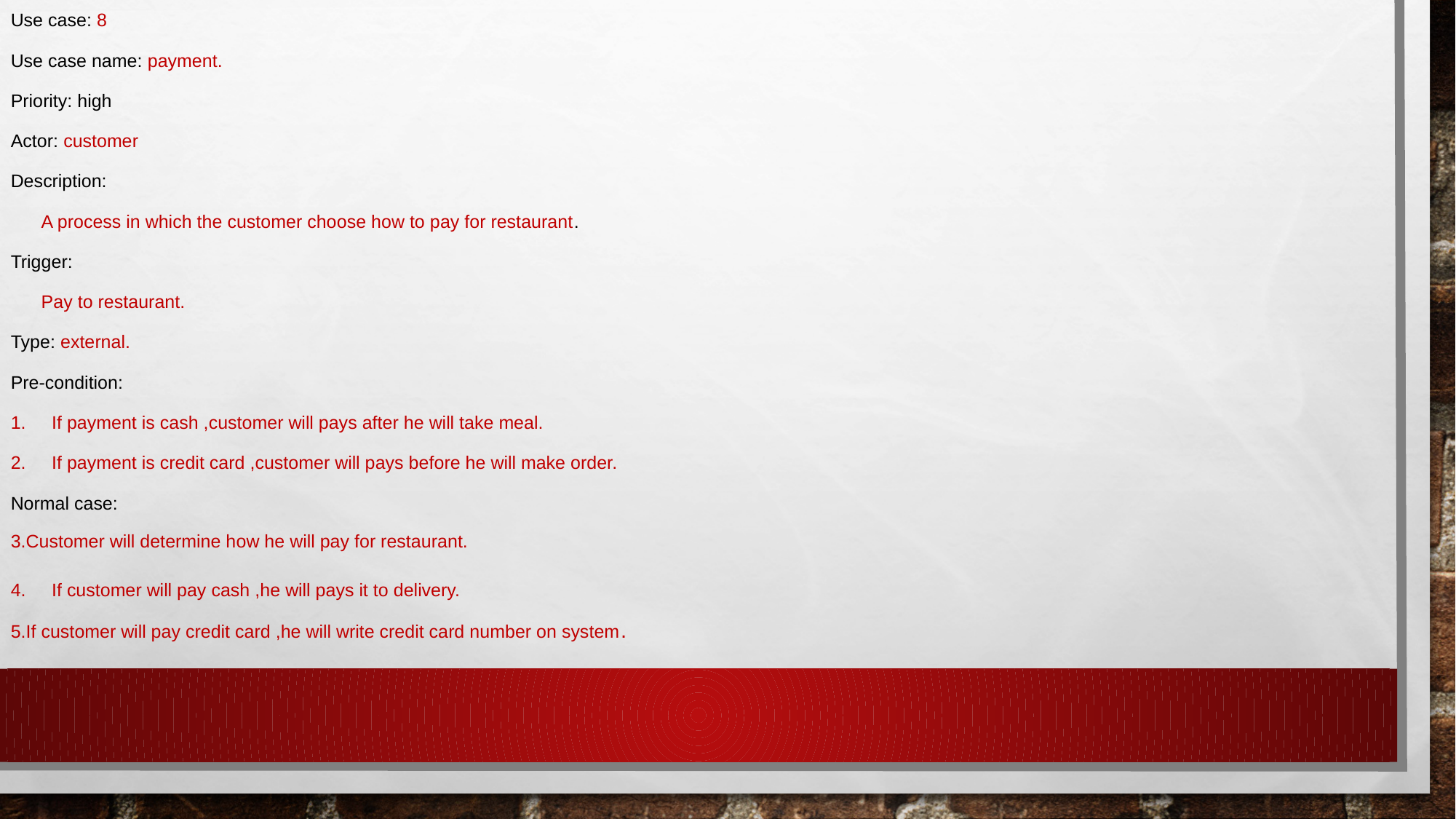

Use case: 8
Use case name: payment.
Priority: high
Actor: customer
Description:
      A process in which the customer choose how to pay for restaurant.
Trigger:
      Pay to restaurant.
Type: external.
Pre-condition:
If payment is cash ,customer will pays after he will take meal.
If payment is credit card ,customer will pays before he will make order.
Normal case:
Customer will determine how he will pay for restaurant.

If customer will pay cash ,he will pays it to delivery.
If customer will pay credit card ,he will write credit card number on system.